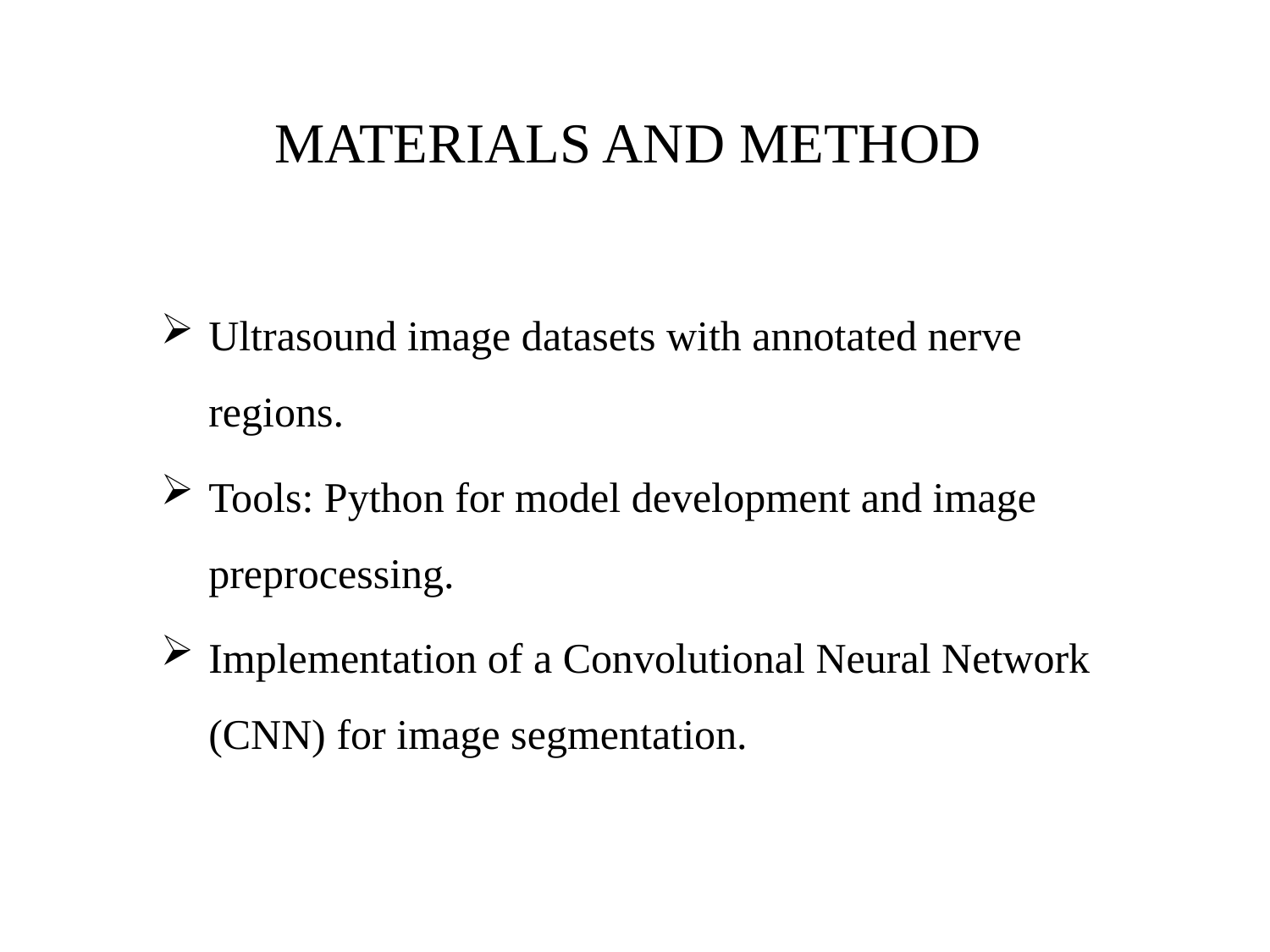

# MATERIALS AND METHOD

Ultrasound image datasets with annotated nerve regions.
Tools: Python for model development and image preprocessing.
Implementation of a Convolutional Neural Network (CNN) for image segmentation.